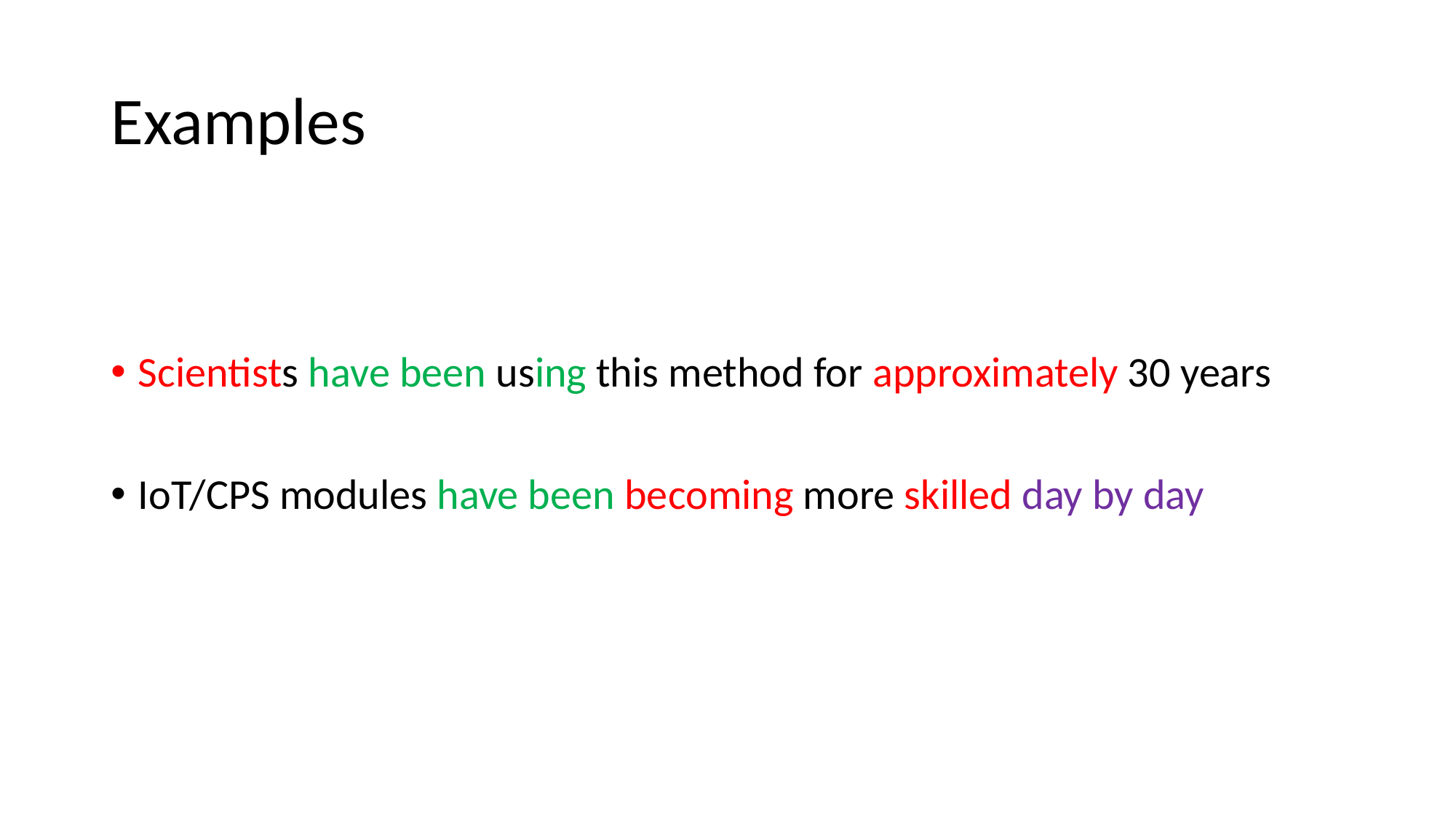

# Examples

Scientists have been using this method for approximately 30 years

IoT/CPS modules have been becoming more skilled day by day